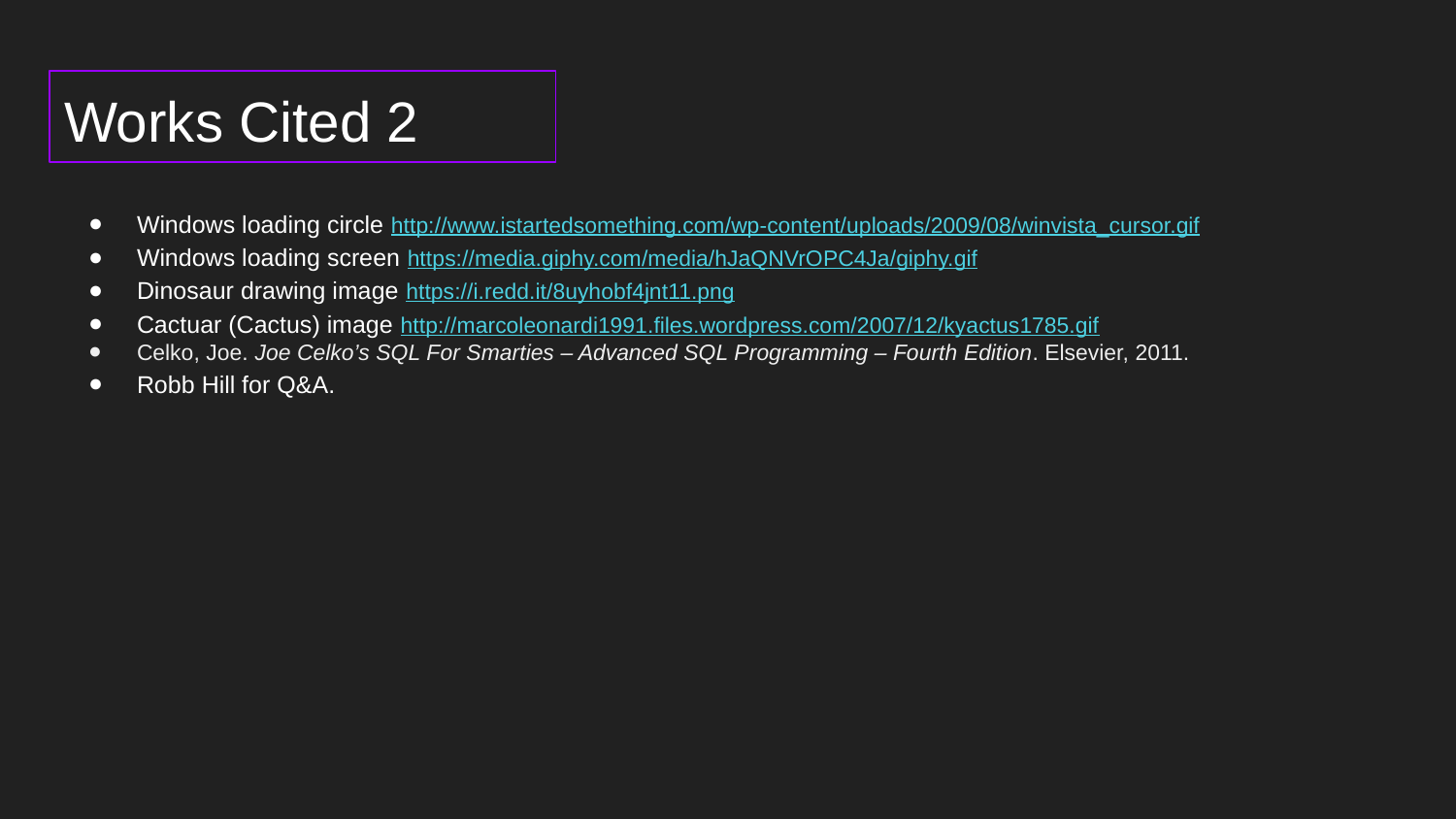

Works Cited 2

Windows loading circle http://www.istartedsomething.com/wp-content/uploads/2009/08/winvista_cursor.gif
Windows loading screen https://media.giphy.com/media/hJaQNVrOPC4Ja/giphy.gif
Dinosaur drawing image https://i.redd.it/8uyhobf4jnt11.png
Cactuar (Cactus) image http://marcoleonardi1991.files.wordpress.com/2007/12/kyactus1785.gif
Celko, Joe. Joe Celko’s SQL For Smarties – Advanced SQL Programming – Fourth Edition. Elsevier, 2011.
Robb Hill for Q&A.